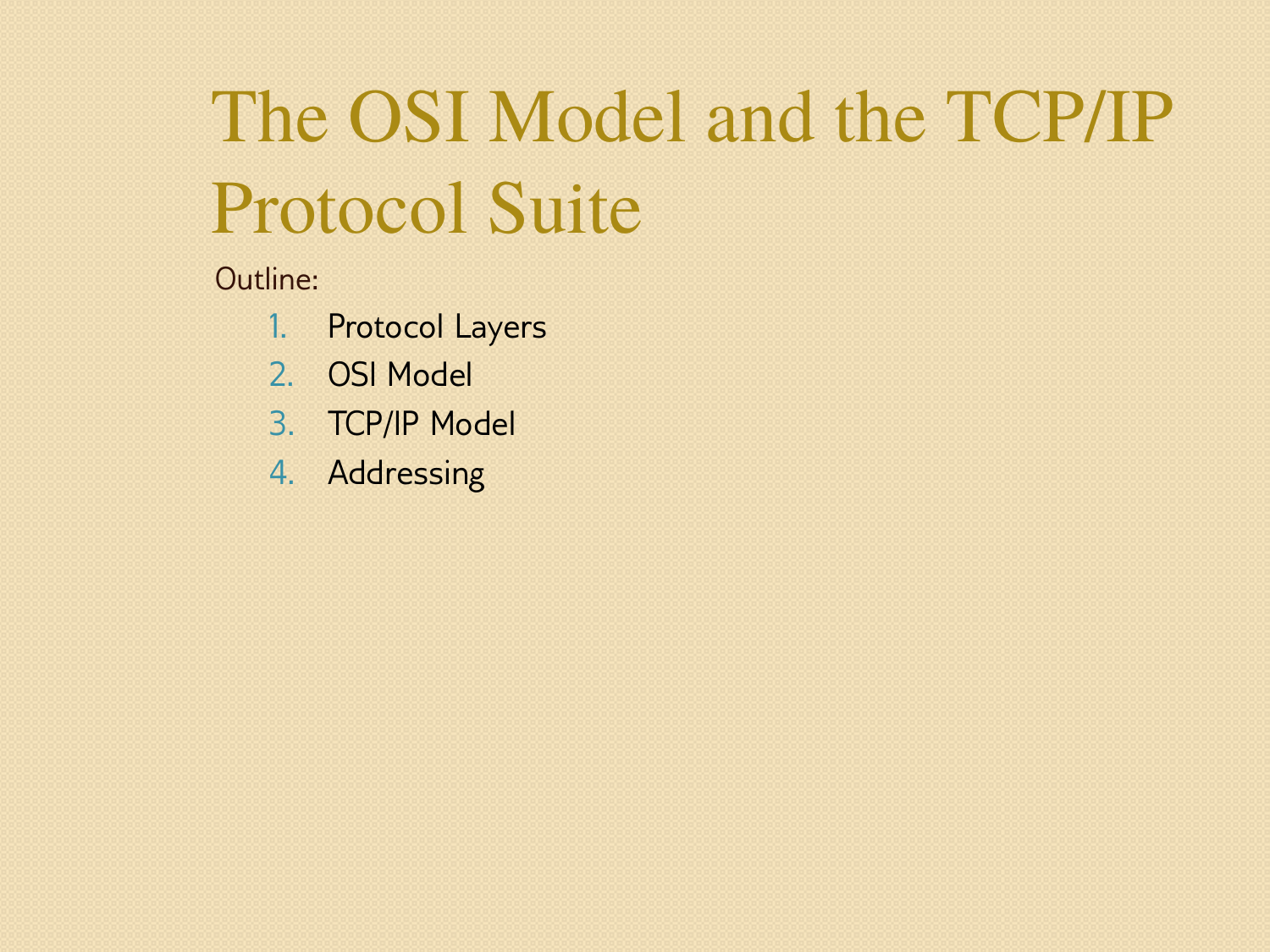

# The OSI Model and the TCP/IP Protocol Suite
Outline:
Protocol Layers
OSI Model
TCP/IP Model
Addressing